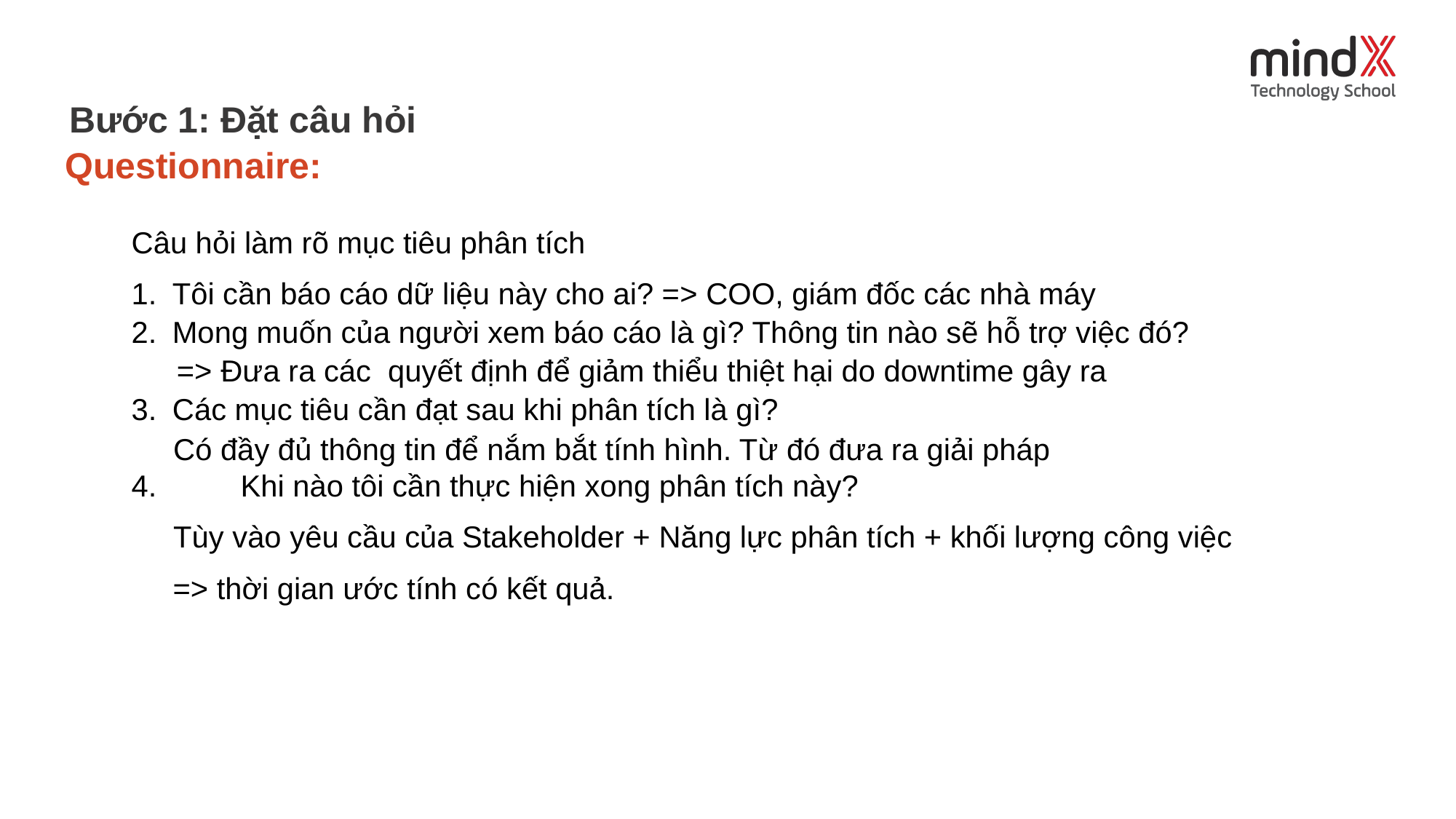

# Bước 1: Đặt câu hỏi
Questionnaire:

Câu hỏi làm rõ mục tiêu phân tích
Tôi cần báo cáo dữ liệu này cho ai? => COO, giám đốc các nhà máy
Mong muốn của người xem báo cáo là gì? Thông tin nào sẽ hỗ trợ việc đó?
       => Đưa ra các  quyết định để giảm thiểu thiệt hại do downtime gây ra
Các mục tiêu cần đạt sau khi phân tích là gì?
     Có đầy đủ thông tin để nắm bắt tính hình. Từ đó đưa ra giải pháp
4.	Khi nào tôi cần thực hiện xong phân tích này?
     Tùy vào yêu cầu của Stakeholder + Năng lực phân tích + khối lượng công việc
=> thời gian ước tính có kết quả.